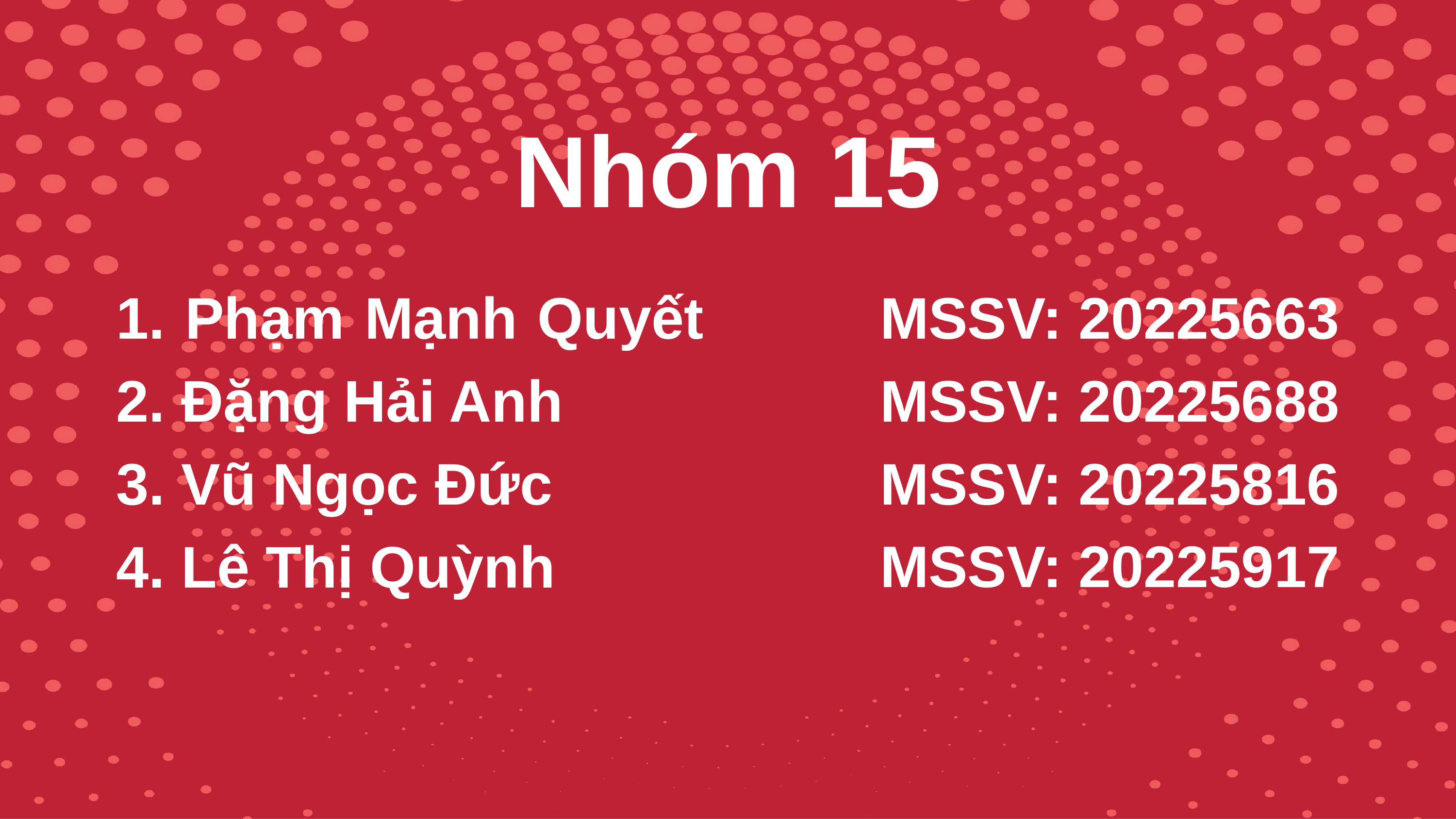

Nhóm 15
1. Phạm Mạnh Quyết
2. Đặng Hải Anh
3. Vũ Ngọc Đức
4. Lê Thị Quỳnh
MSSV: 20225663
MSSV: 20225688
MSSV: 20225816
MSSV: 20225917